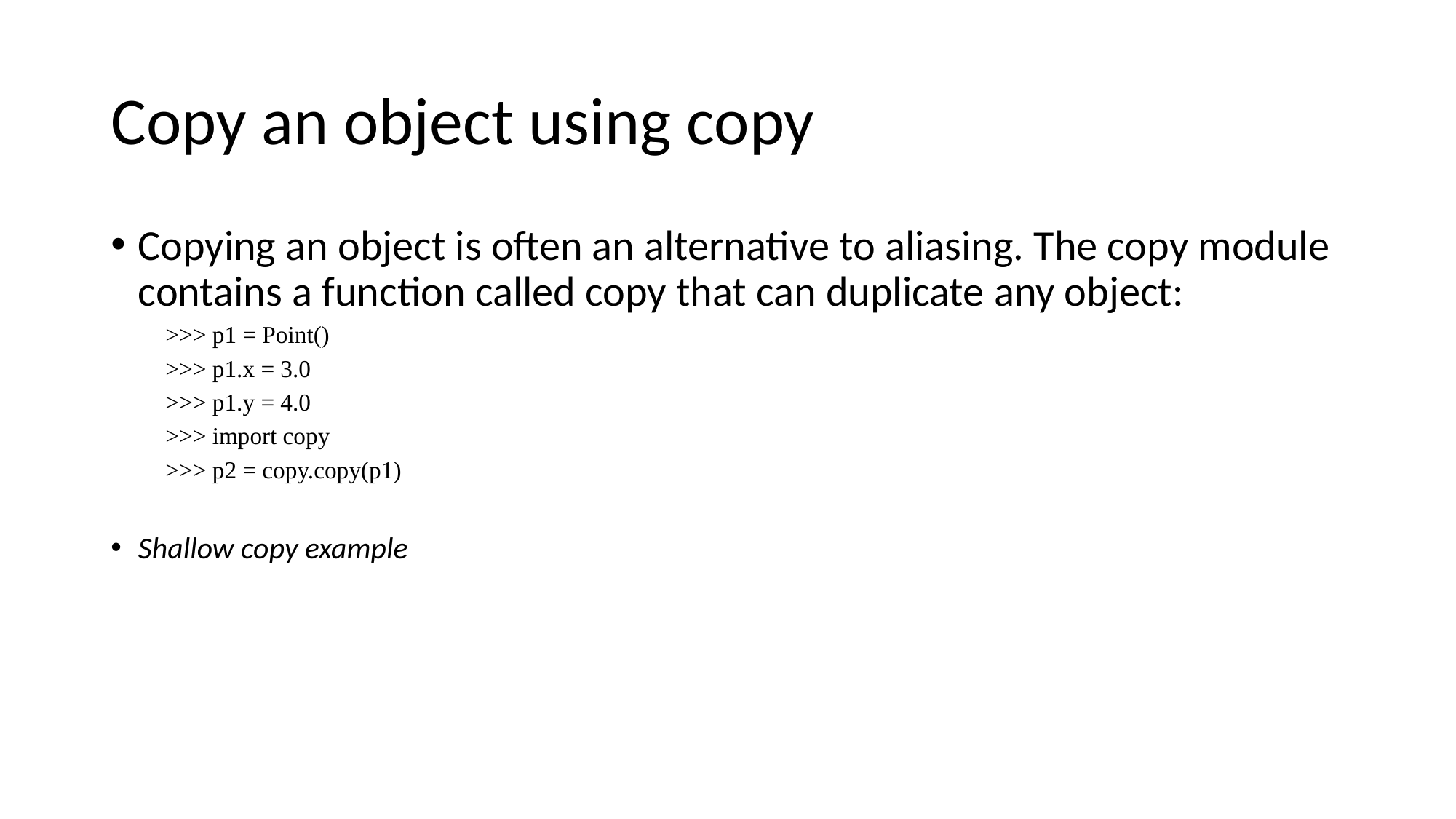

# Copy an object using copy
Copying an object is often an alternative to aliasing. The copy module contains a function called copy that can duplicate any object:
>>> p1 = Point()
>>> p1.x = 3.0
>>> p1.y = 4.0
>>> import copy
>>> p2 = copy.copy(p1)

Shallow copy example